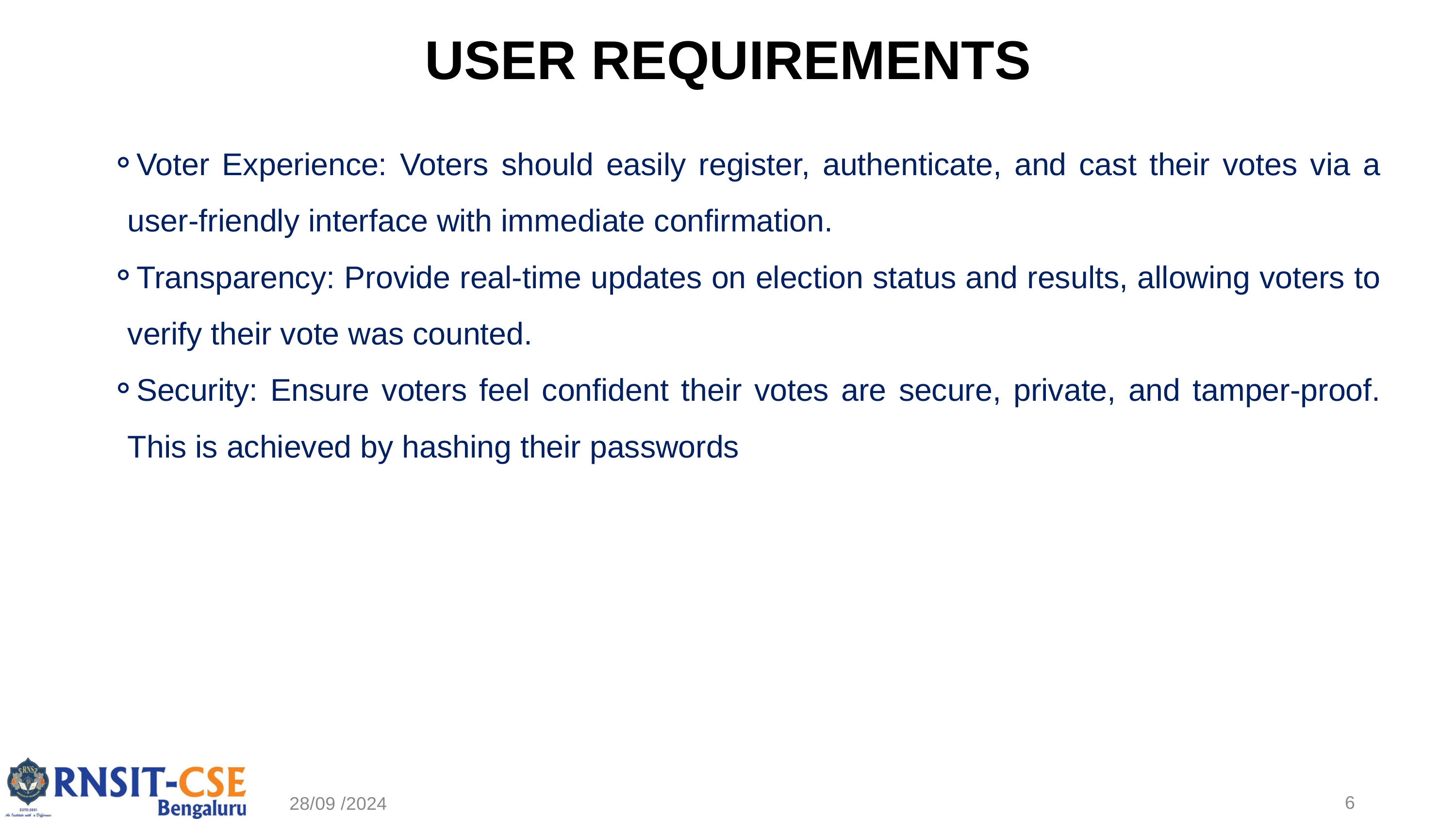

USER REQUIREMENTS
Voter Experience: Voters should easily register, authenticate, and cast their votes via a user-friendly interface with immediate confirmation.
Transparency: Provide real-time updates on election status and results, allowing voters to verify their vote was counted.
Security: Ensure voters feel confident their votes are secure, private, and tamper-proof. This is achieved by hashing their passwords

6
 28/09 /2024